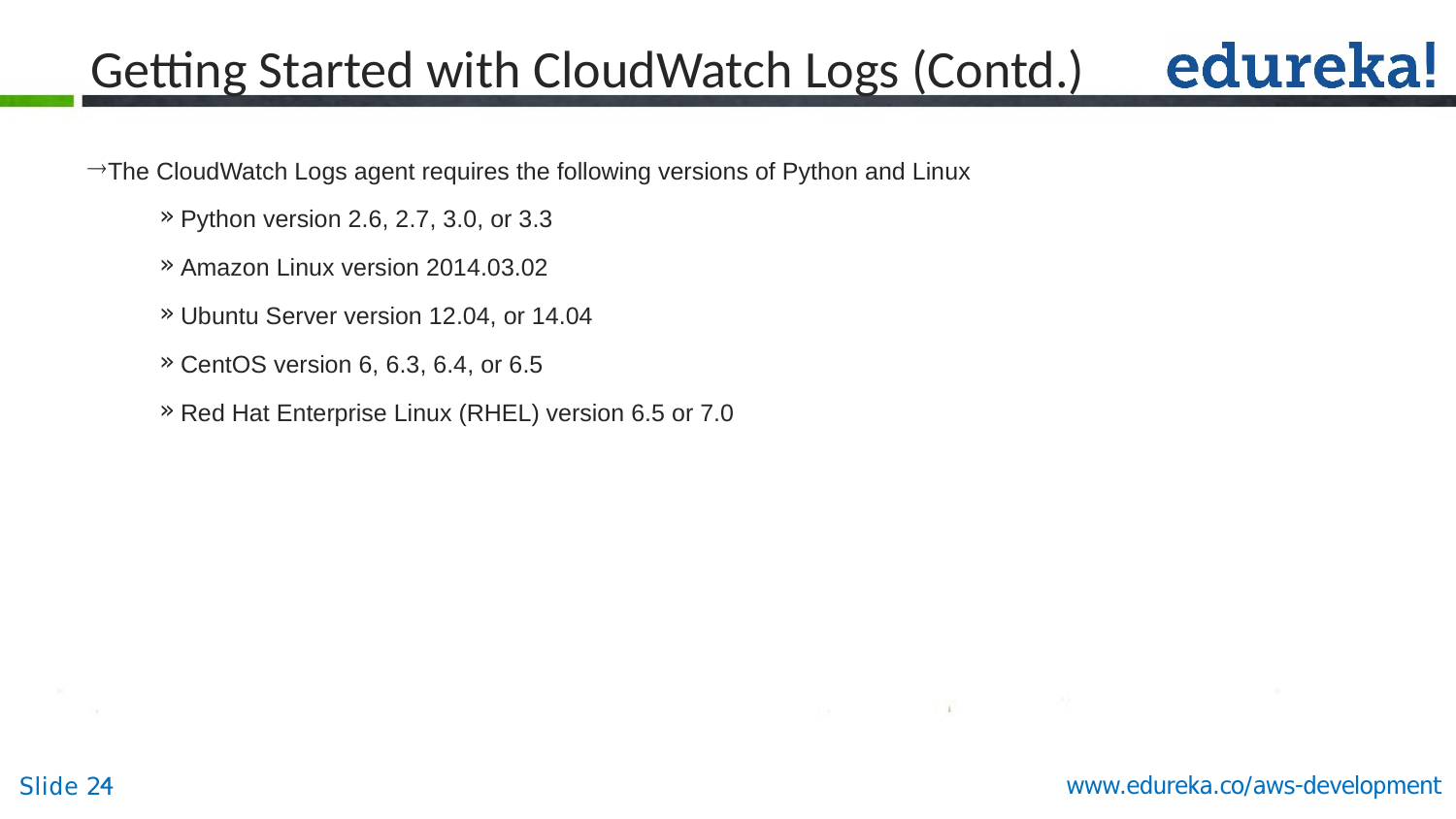

# Getting Started with CloudWatch Logs (Contd.)
The CloudWatch Logs agent requires the following versions of Python and Linux
Python version 2.6, 2.7, 3.0, or 3.3
Amazon Linux version 2014.03.02
Ubuntu Server version 12.04, or 14.04
CentOS version 6, 6.3, 6.4, or 6.5
Red Hat Enterprise Linux (RHEL) version 6.5 or 7.0